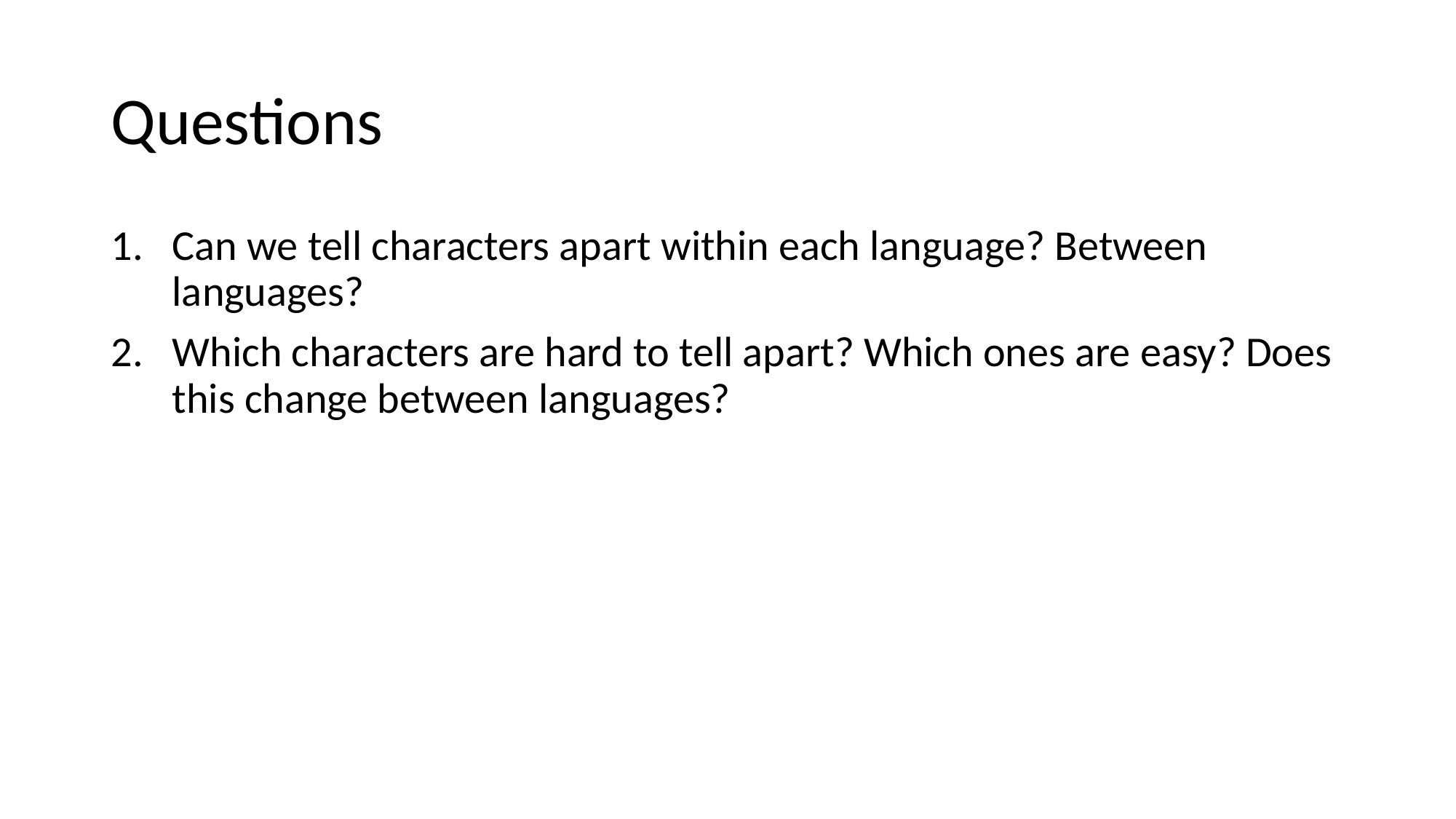

# Questions
Can we tell characters apart within each language? Between languages?
Which characters are hard to tell apart? Which ones are easy? Does this change between languages?